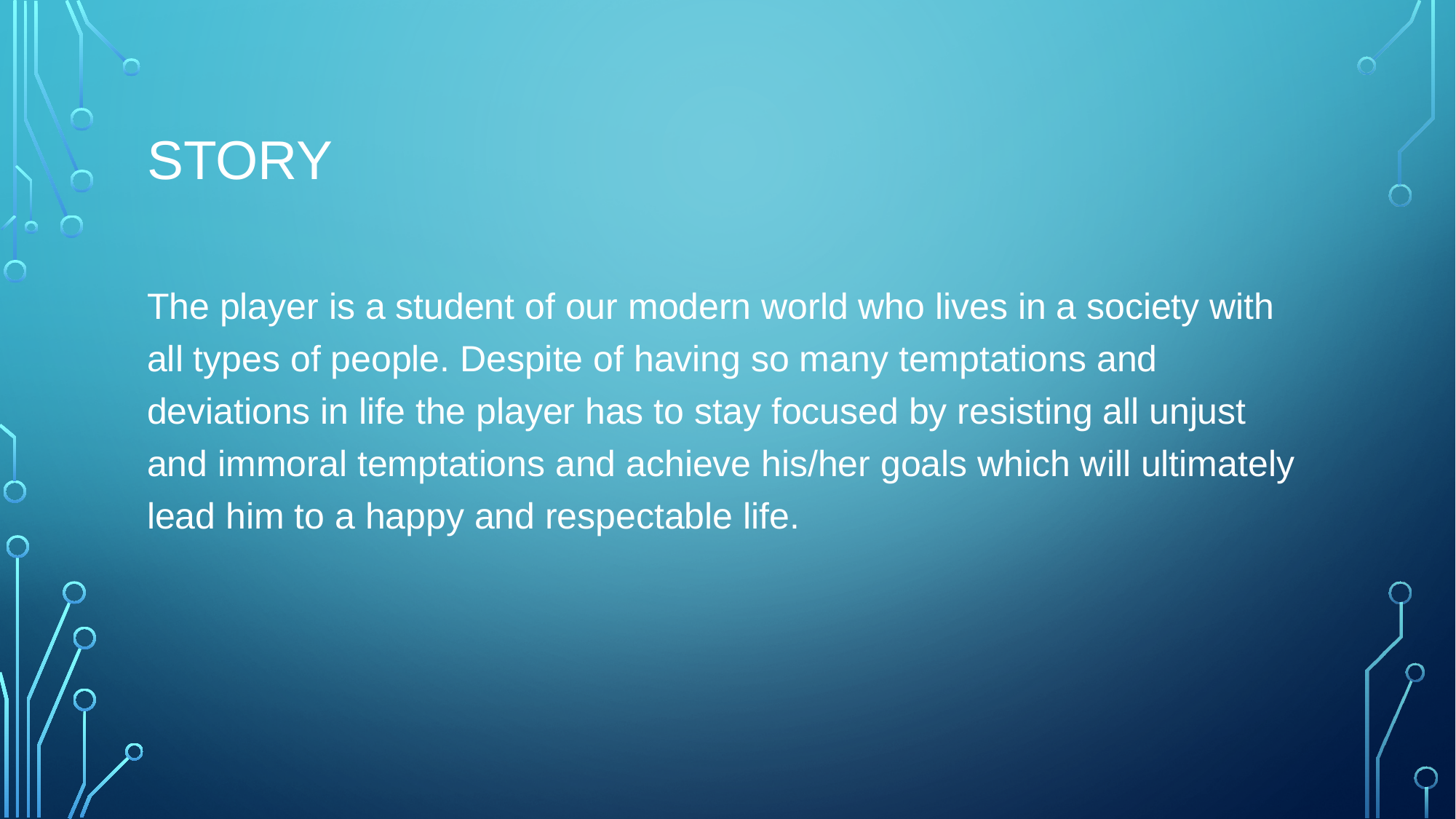

# Story
The player is a student of our modern world who lives in a society with all types of people. Despite of having so many temptations and deviations in life the player has to stay focused by resisting all unjust and immoral temptations and achieve his/her goals which will ultimately lead him to a happy and respectable life.